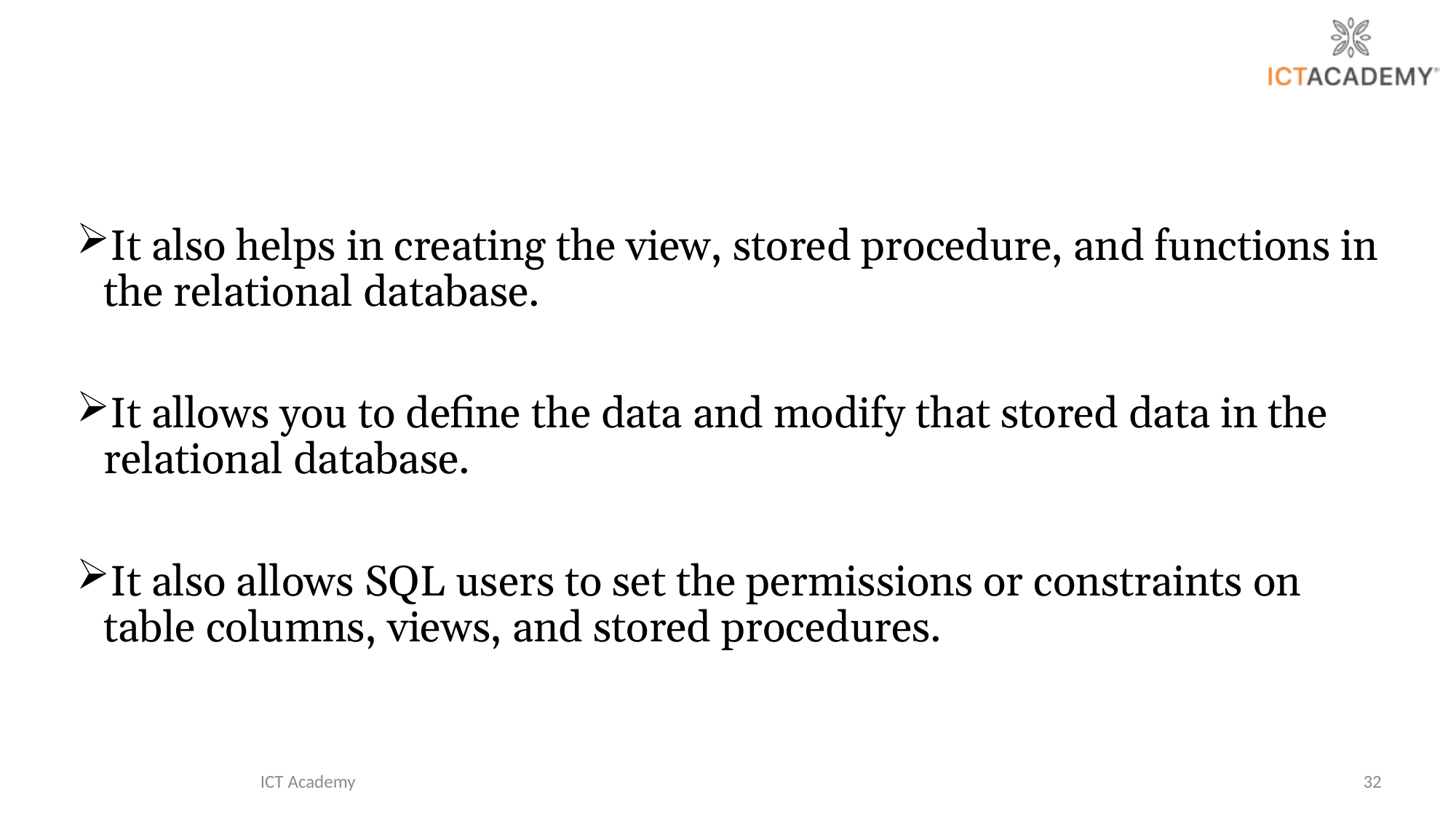

It also helps in creating the view, stored procedure, and functions in the relational database.

It allows you to define the data and modify that stored data in the relational database.

It also allows SQL users to set the permissions or constraints on table columns, views, and stored procedures.

ICT Academy
32